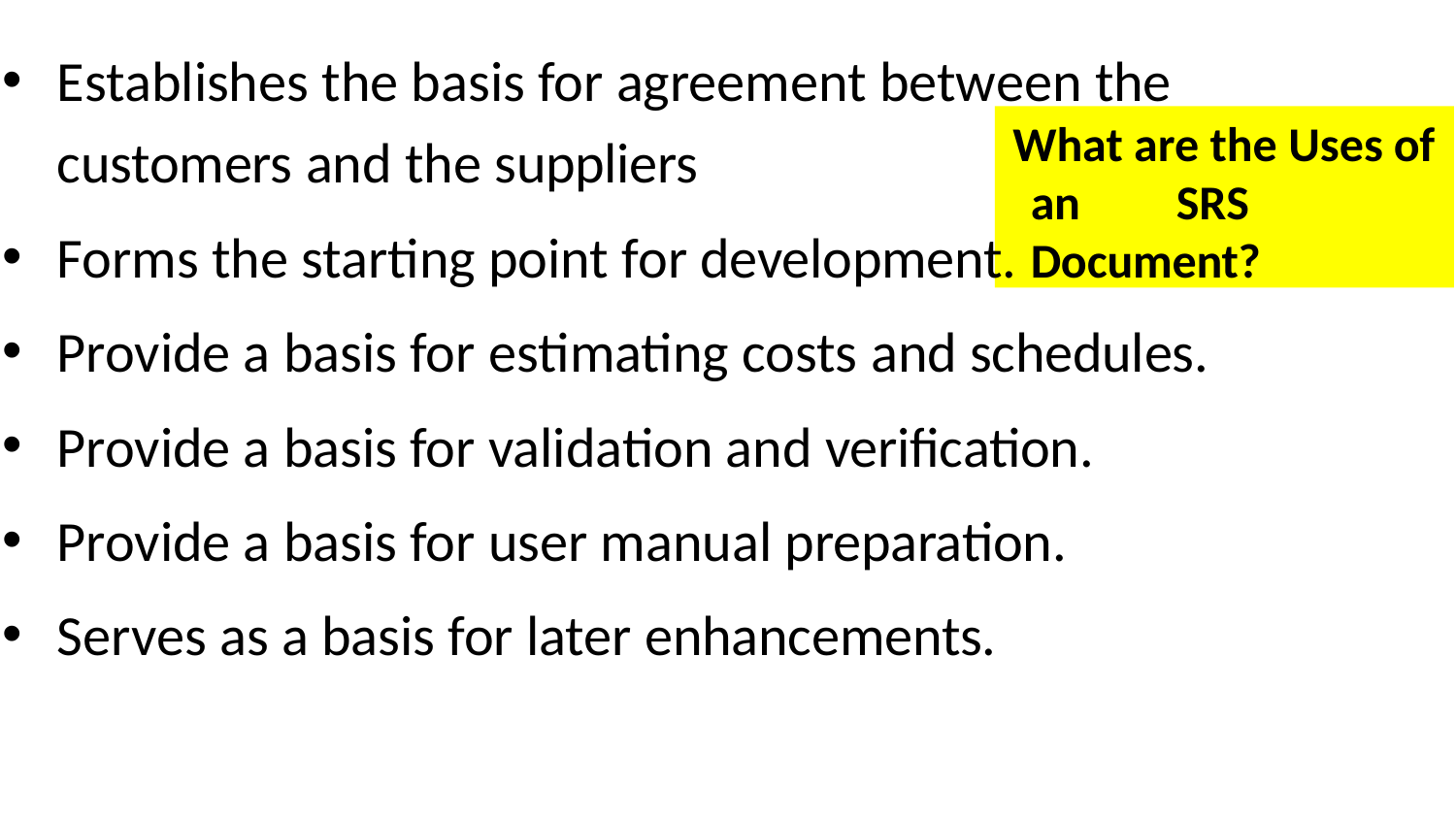

Establishes the basis for agreement between the
What are the Uses of an	SRS Document?
customers and the suppliers
Forms the starting point for development.
Provide a basis for estimating costs and schedules.
Provide a basis for validation and verification.
Provide a basis for user manual preparation.
Serves as a basis for later enhancements.